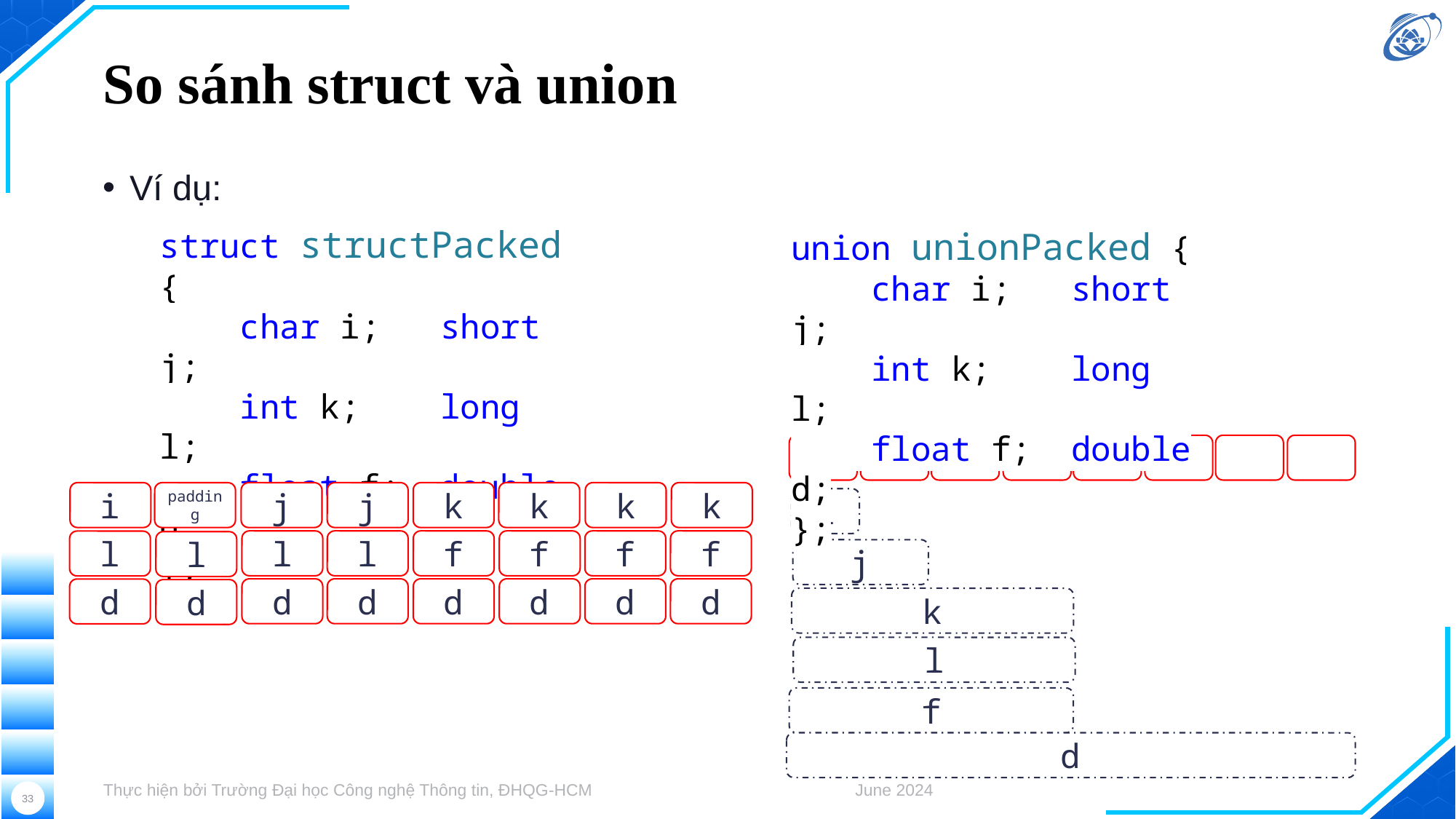

# So sánh struct và union
Ví dụ:
struct structPacked {
    char i;   short j;
    int k;    long l;
    float f;  double d;
};
union unionPacked {
    char i;   short j;
    int k;    long l;
    float f;  double d;
};

i
j
k
l
f
d
k
k
k
k
i
padding
j
j
l
l
f
f
f
f
l
l
d
d
d
d
d
d
d
d
Thực hiện bởi Trường Đại học Công nghệ Thông tin, ĐHQG-HCM
June 2024
33